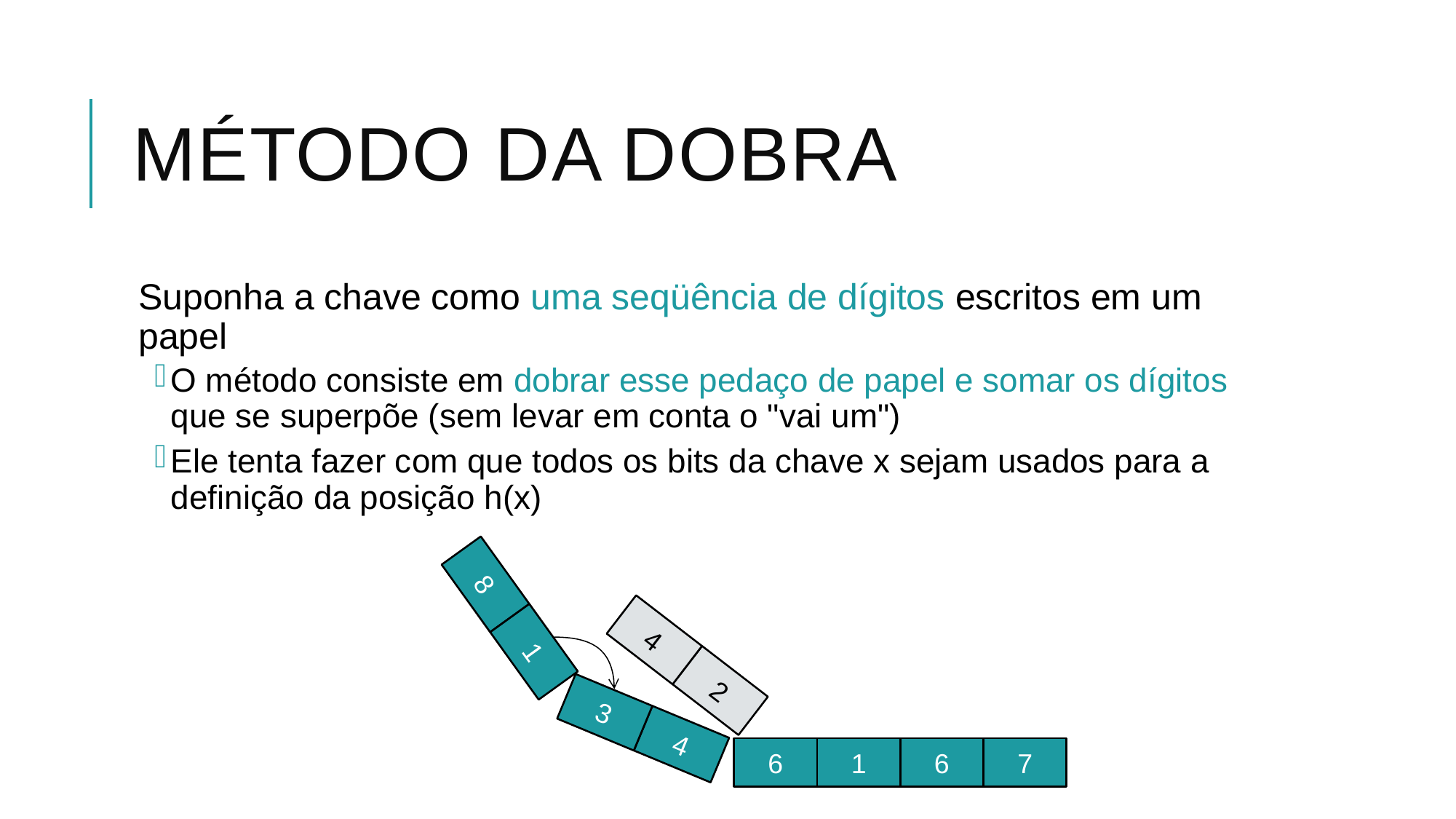

# Método da Dobra
Suponha a chave como uma seqüência de dígitos escritos em um papel
O método consiste em dobrar esse pedaço de papel e somar os dígitos que se superpõe (sem levar em conta o "vai um")
Ele tenta fazer com que todos os bits da chave x sejam usados para a definição da posição h(x)

8
4
2
1
3
4
6
1
6
7